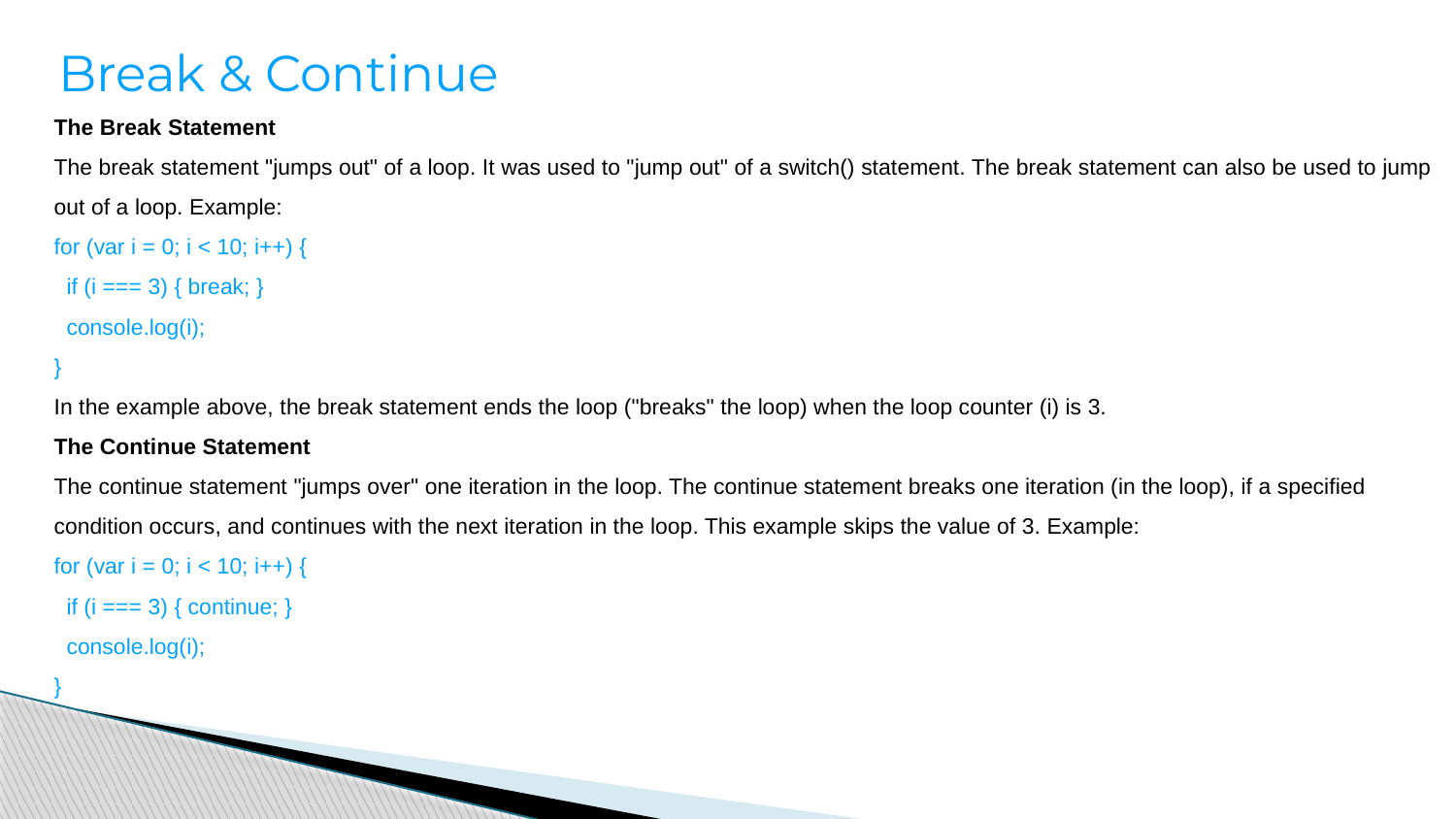

Break & Continue
The Break Statement
The break statement "jumps out" of a loop. It was used to "jump out" of a switch() statement. The break statement can also be used to jump out of a loop. Example:
for (var i = 0; i < 10; i++) {
  if (i === 3) { break; }
  console.log(i);
}
In the example above, the break statement ends the loop ("breaks" the loop) when the loop counter (i) is 3.
The Continue Statement
The continue statement "jumps over" one iteration in the loop. The continue statement breaks one iteration (in the loop), if a specified condition occurs, and continues with the next iteration in the loop. This example skips the value of 3. Example:
for (var i = 0; i < 10; i++) {
  if (i === 3) { continue; }
  console.log(i);
}